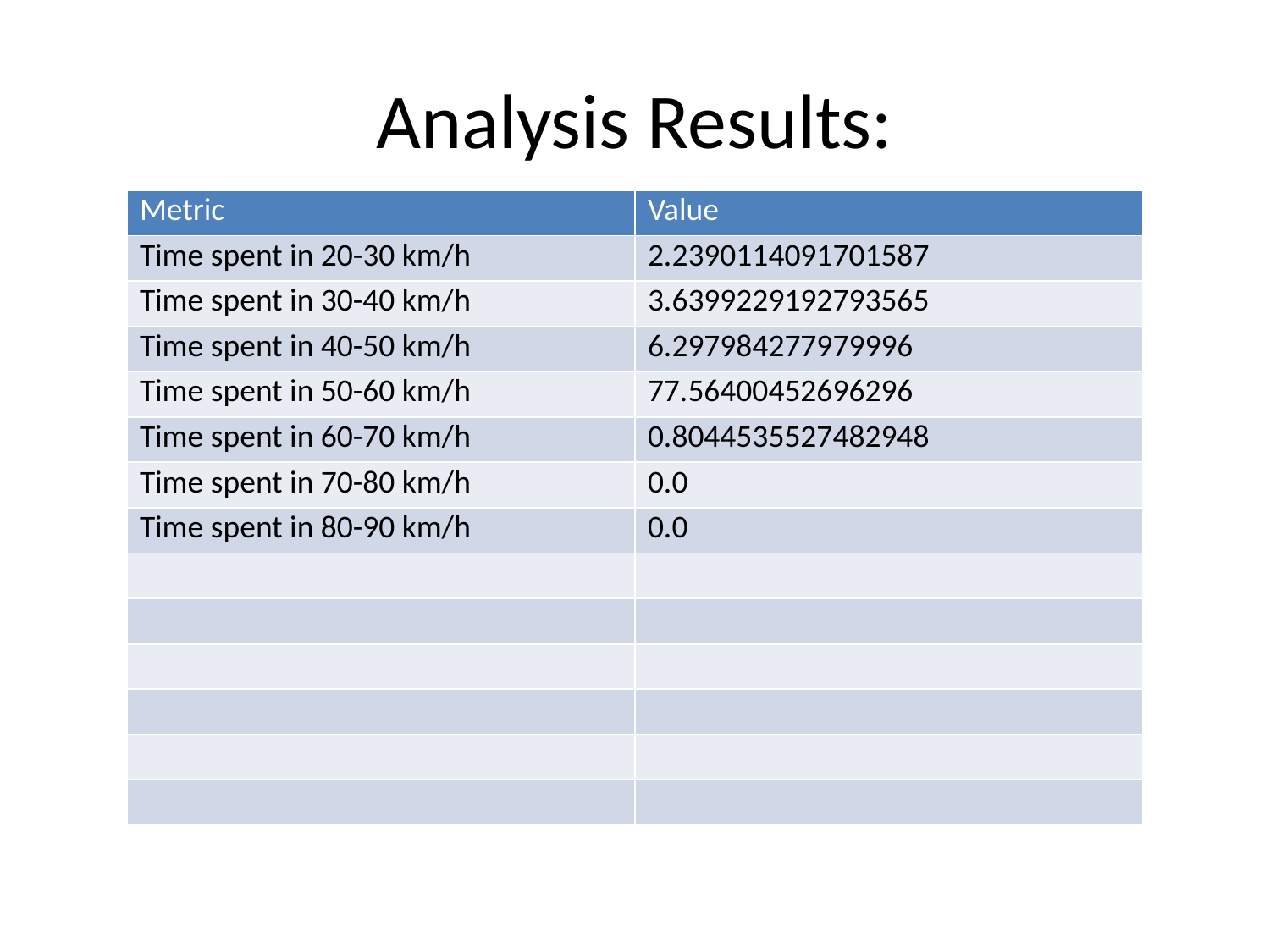

# Analysis Results:
| Metric | Value |
| --- | --- |
| Time spent in 20-30 km/h | 2.2390114091701587 |
| Time spent in 30-40 km/h | 3.6399229192793565 |
| Time spent in 40-50 km/h | 6.297984277979996 |
| Time spent in 50-60 km/h | 77.56400452696296 |
| Time spent in 60-70 km/h | 0.8044535527482948 |
| Time spent in 70-80 km/h | 0.0 |
| Time spent in 80-90 km/h | 0.0 |
|  |  |
|  |  |
|  |  |
|  |  |
|  |  |
|  |  |